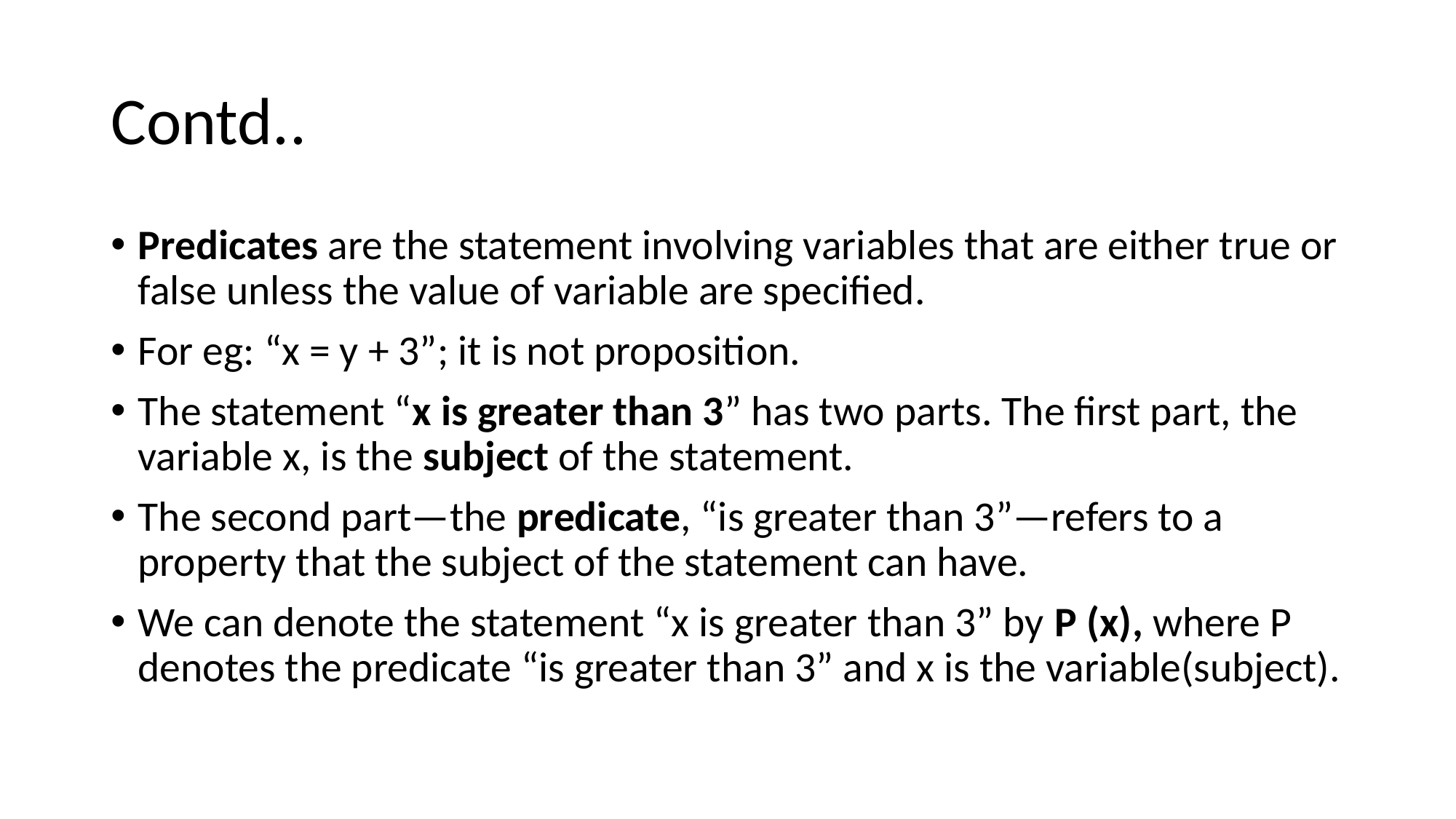

# Contd..
Predicates are the statement involving variables that are either true or false unless the value of variable are specified.
For eg: “x = y + 3”; it is not proposition.
The statement “x is greater than 3” has two parts. The first part, the variable x, is the subject of the statement.
The second part—the predicate, “is greater than 3”—refers to a property that the subject of the statement can have.
We can denote the statement “x is greater than 3” by P (x), where P denotes the predicate “is greater than 3” and x is the variable(subject).